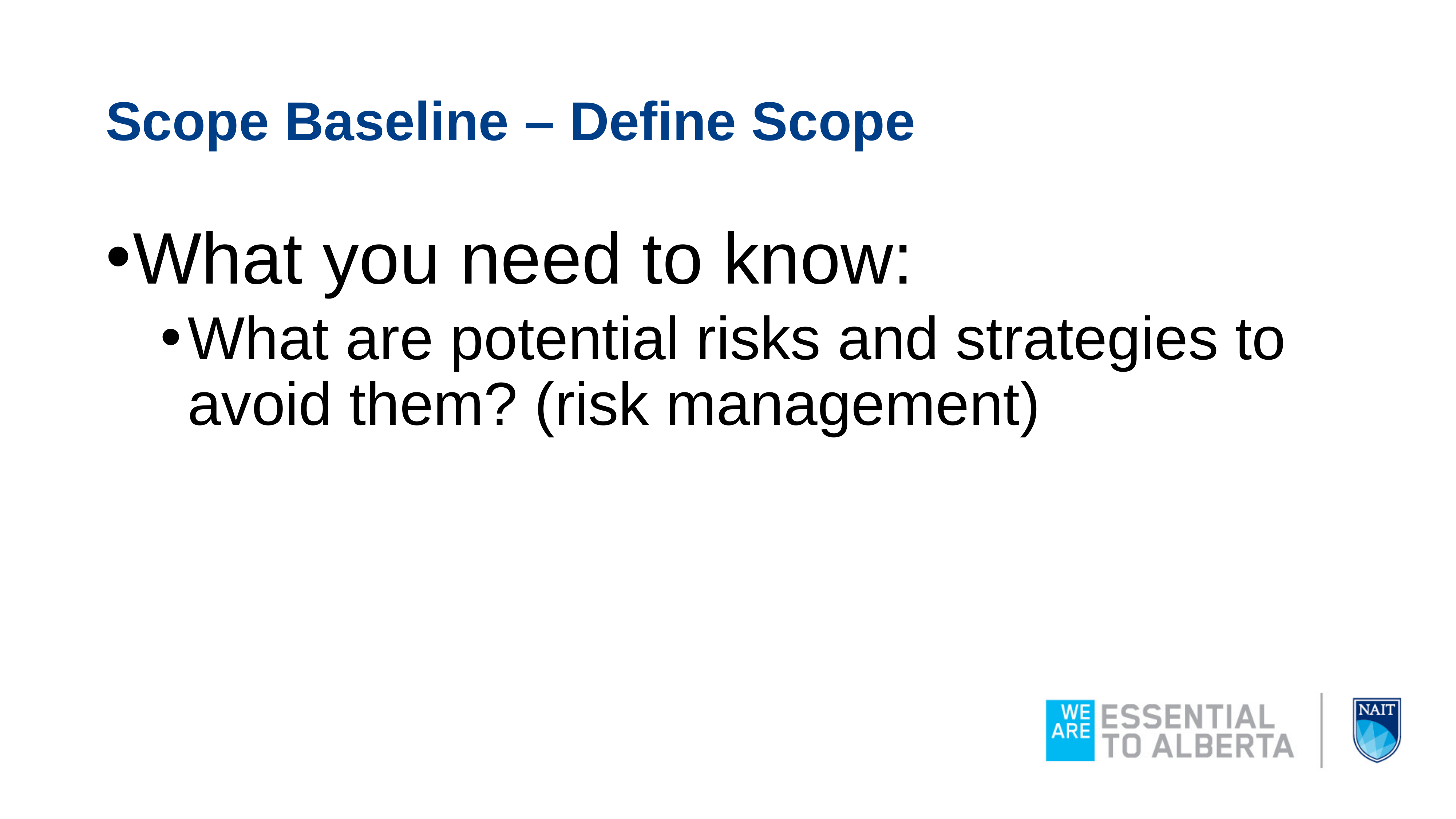

# Scope Baseline – Define Scope
What you need to know:
What are potential risks and strategies to avoid them? (risk management)